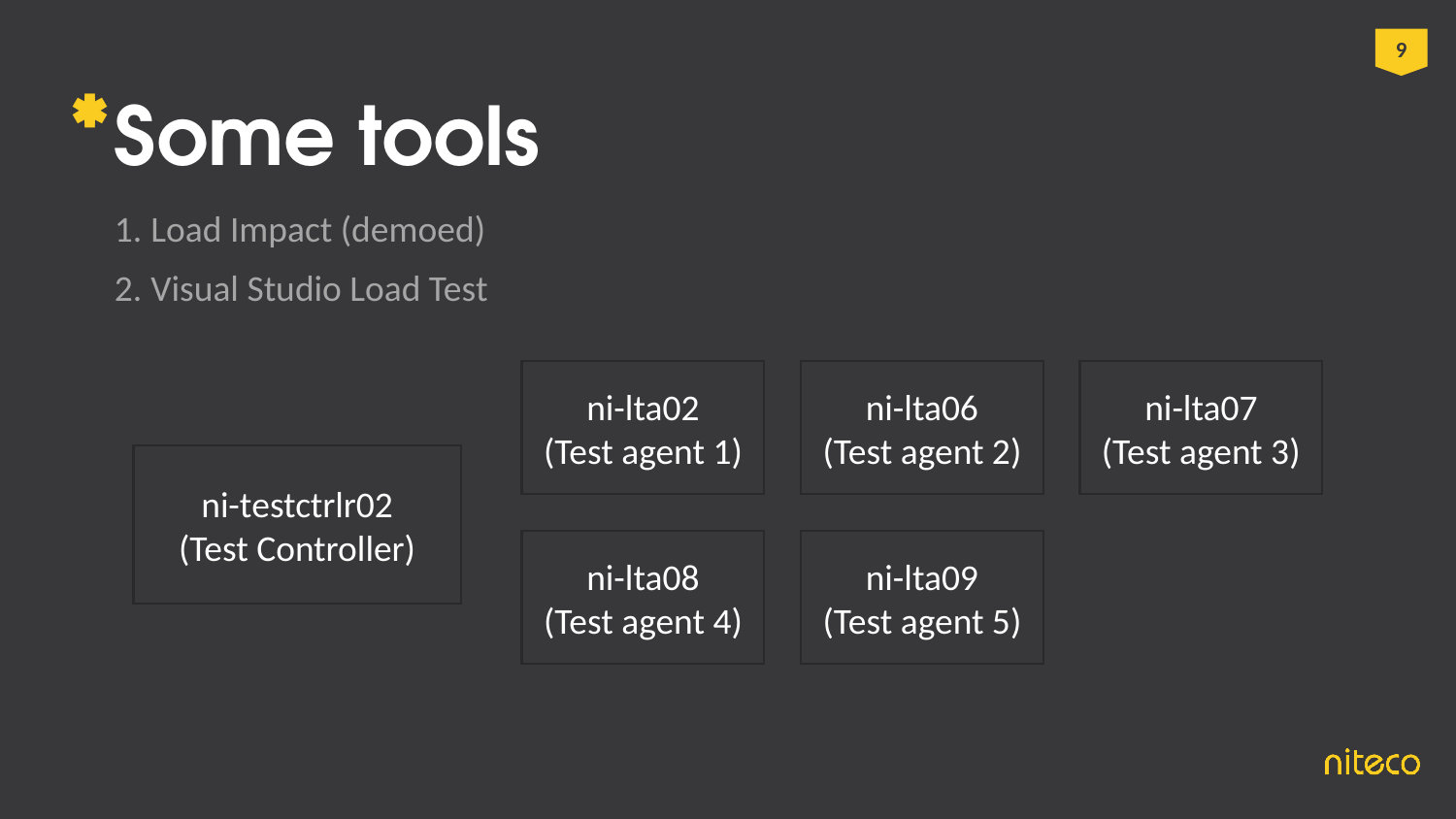

# Some tools
Load Impact (demoed)
Visual Studio Load Test
ni-lta02
(Test agent 1)
ni-lta06
(Test agent 2)
ni-lta07
(Test agent 3)
ni-testctrlr02
(Test Controller)
ni-lta08
(Test agent 4)
ni-lta09
(Test agent 5)